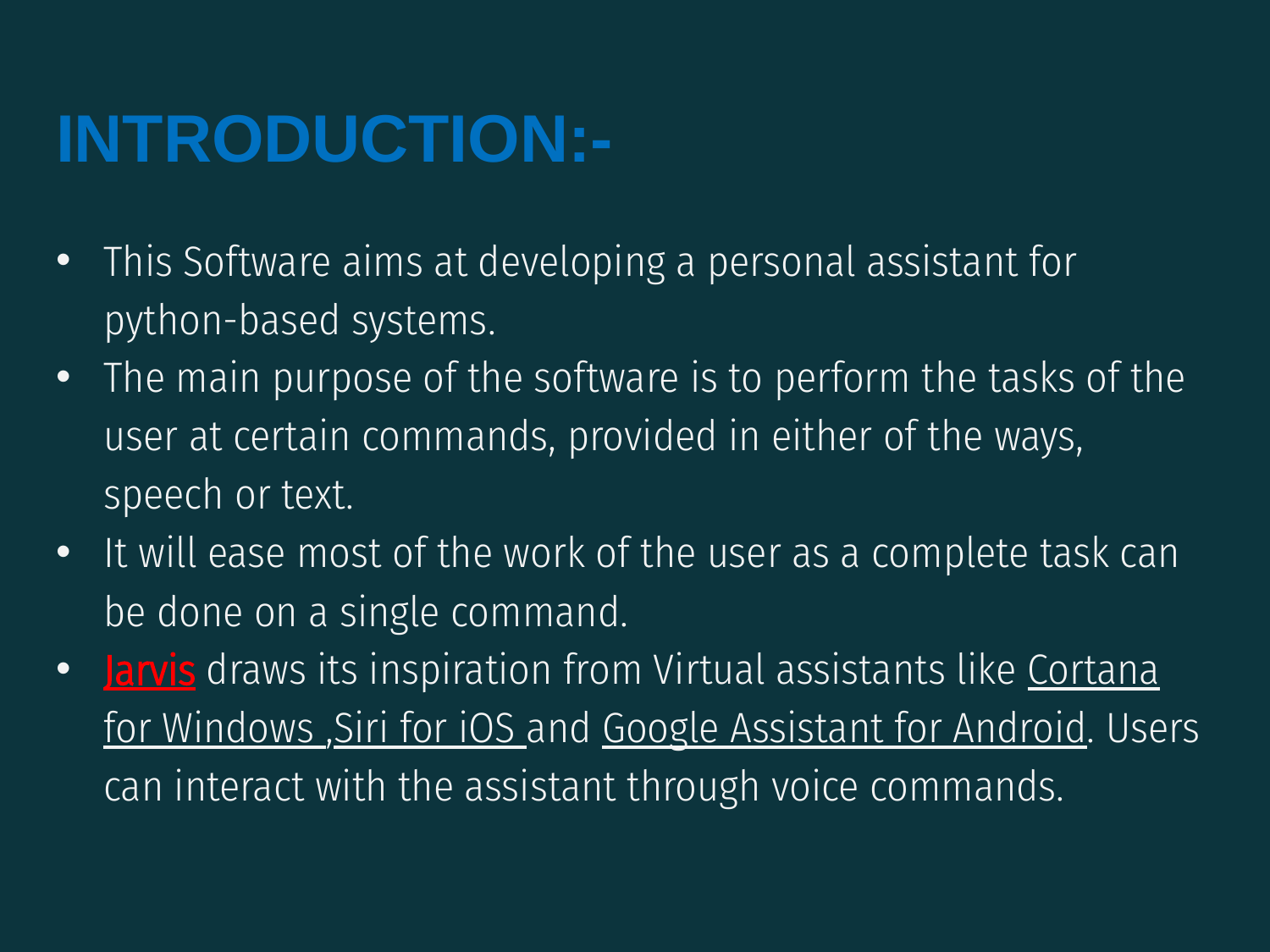

# INTRODUCTION:-
This Software aims at developing a personal assistant for python-based systems.
The main purpose of the software is to perform the tasks of the user at certain commands, provided in either of the ways, speech or text.
It will ease most of the work of the user as a complete task can be done on a single command.
Jarvis draws its inspiration from Virtual assistants like Cortana for Windows ,Siri for iOS and Google Assistant for Android. Users can interact with the assistant through voice commands.